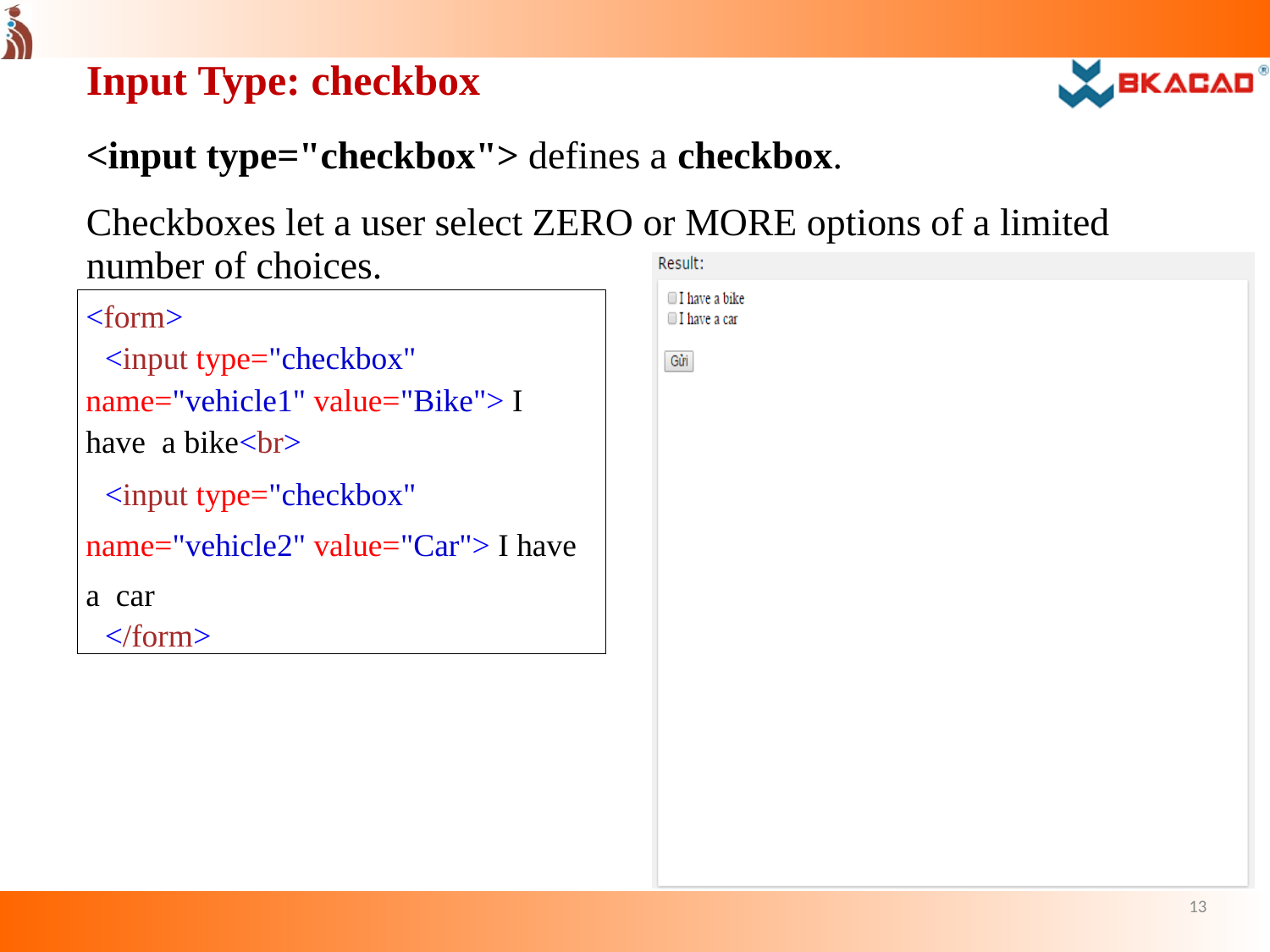

Input Type: checkbox
<input type="checkbox"> defines a checkbox.
Checkboxes let a user select ZERO or MORE options of a limited  number of choices.

<form>
<input type="checkbox" name="vehicle1" value="Bike"> I have  a bike<br>
<input type="checkbox" name="vehicle2" value="Car"> I have a  car
</form>
13